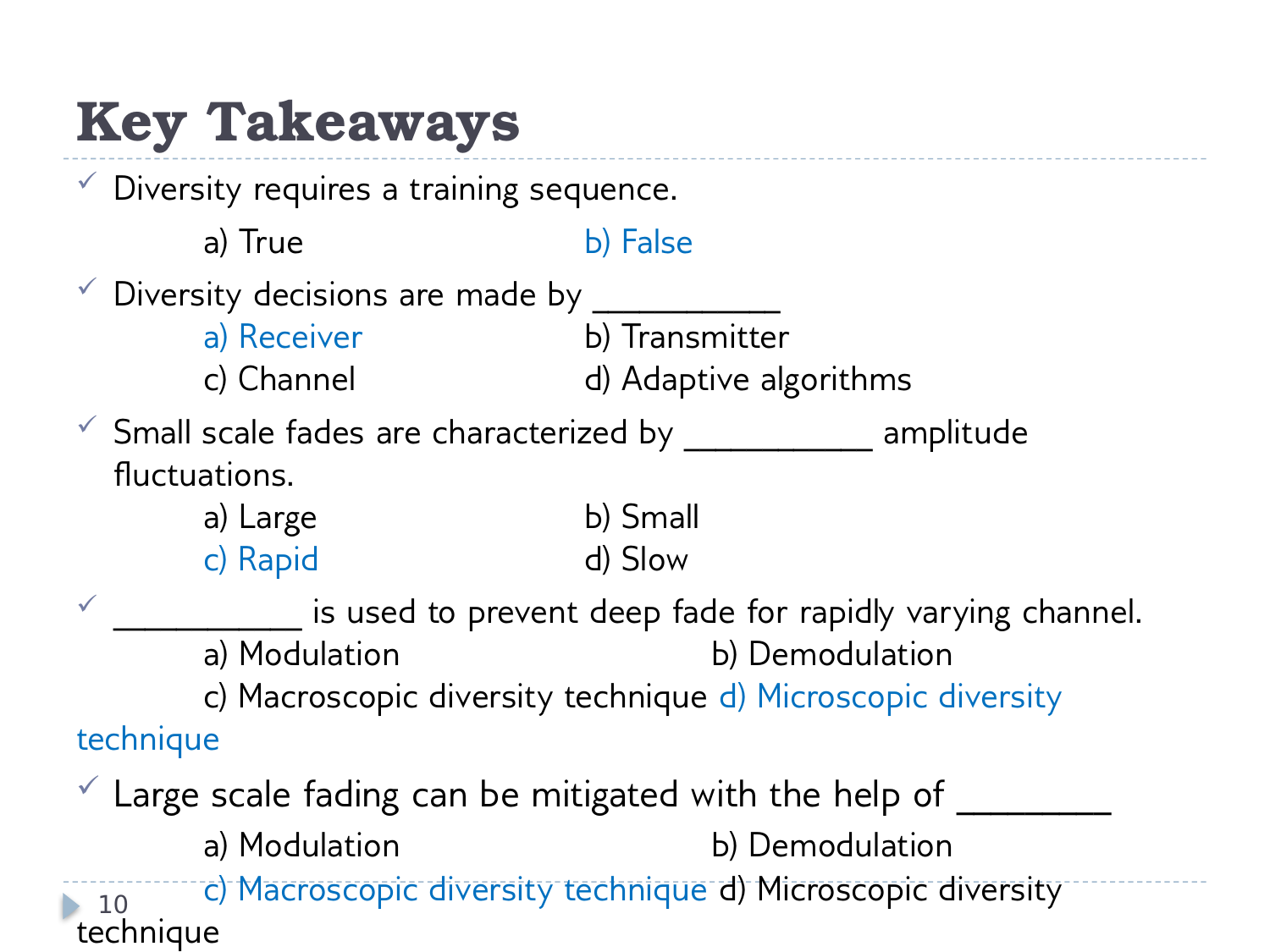

# Key Takeaways
Diversity requires a training sequence.
	a) True			b) False
Diversity decisions are made by ____________
	a) Receiver		b) Transmitter
	c) Channel		d) Adaptive algorithms
Small scale fades are characterized by ____________ amplitude fluctuations.
	a) Large			b) Small
	c) Rapid			d) Slow
____________ is used to prevent deep fade for rapidly varying channel.
	a) Modulation			b) Demodulation
	c) Macroscopic diversity technique d) Microscopic diversity technique
Large scale fading can be mitigated with the help of _________
	a) Modulation			b) Demodulation
	c) Macroscopic diversity technique d) Microscopic diversity technique

10